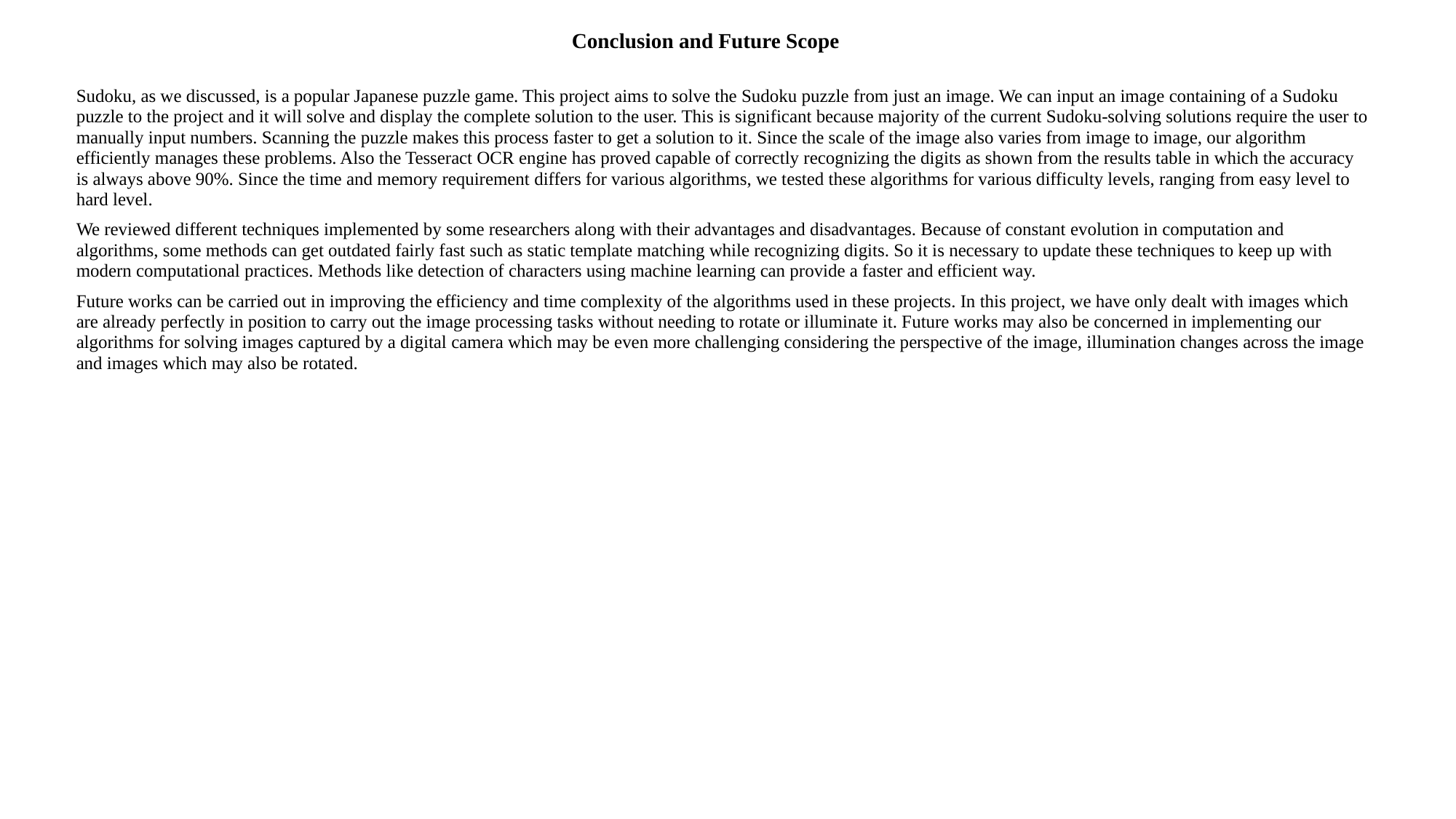

Conclusion and Future Scope
Sudoku, as we discussed, is a popular Japanese puzzle game. This project aims to solve the Sudoku puzzle from just an image. We can input an image containing of a Sudoku puzzle to the project and it will solve and display the complete solution to the user. This is significant because majority of the current Sudoku-solving solutions require the user to manually input numbers. Scanning the puzzle makes this process faster to get a solution to it. Since the scale of the image also varies from image to image, our algorithm efficiently manages these problems. Also the Tesseract OCR engine has proved capable of correctly recognizing the digits as shown from the results table in which the accuracy is always above 90%. Since the time and memory requirement differs for various algorithms, we tested these algorithms for various difficulty levels, ranging from easy level to hard level.
We reviewed different techniques implemented by some researchers along with their advantages and disadvantages. Because of constant evolution in computation and algorithms, some methods can get outdated fairly fast such as static template matching while recognizing digits. So it is necessary to update these techniques to keep up with modern computational practices. Methods like detection of characters using machine learning can provide a faster and efficient way.
Future works can be carried out in improving the efficiency and time complexity of the algorithms used in these projects. In this project, we have only dealt with images which are already perfectly in position to carry out the image processing tasks without needing to rotate or illuminate it. Future works may also be concerned in implementing our algorithms for solving images captured by a digital camera which may be even more challenging considering the perspective of the image, illumination changes across the image and images which may also be rotated.